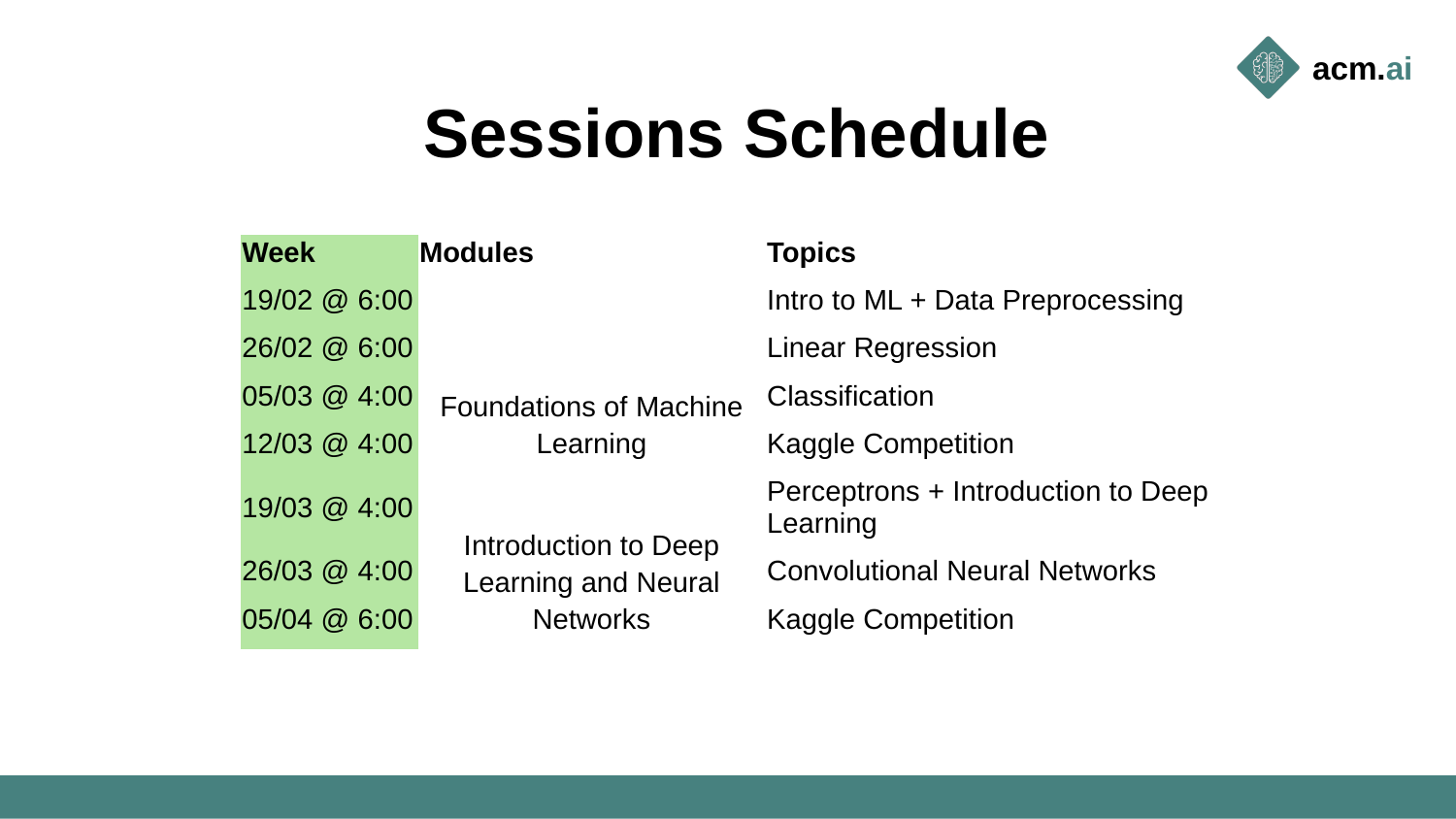

# Sessions Schedule
| Week | Modules | Topics |
| --- | --- | --- |
| 19/02 @ 6:00 | Foundations of Machine Learning | Intro to ML + Data Preprocessing |
| 26/02 @ 6:00 |  | Linear Regression |
| 05/03 @ 4:00 |  | Classification |
| 12/03 @ 4:00 |  | Kaggle Competition |
| 19/03 @ 4:00 | Introduction to Deep Learning and Neural Networks | Perceptrons + Introduction to Deep Learning |
| 26/03 @ 4:00 |  | Convolutional Neural Networks |
| 05/04 @ 6:00 |  | Kaggle Competition |